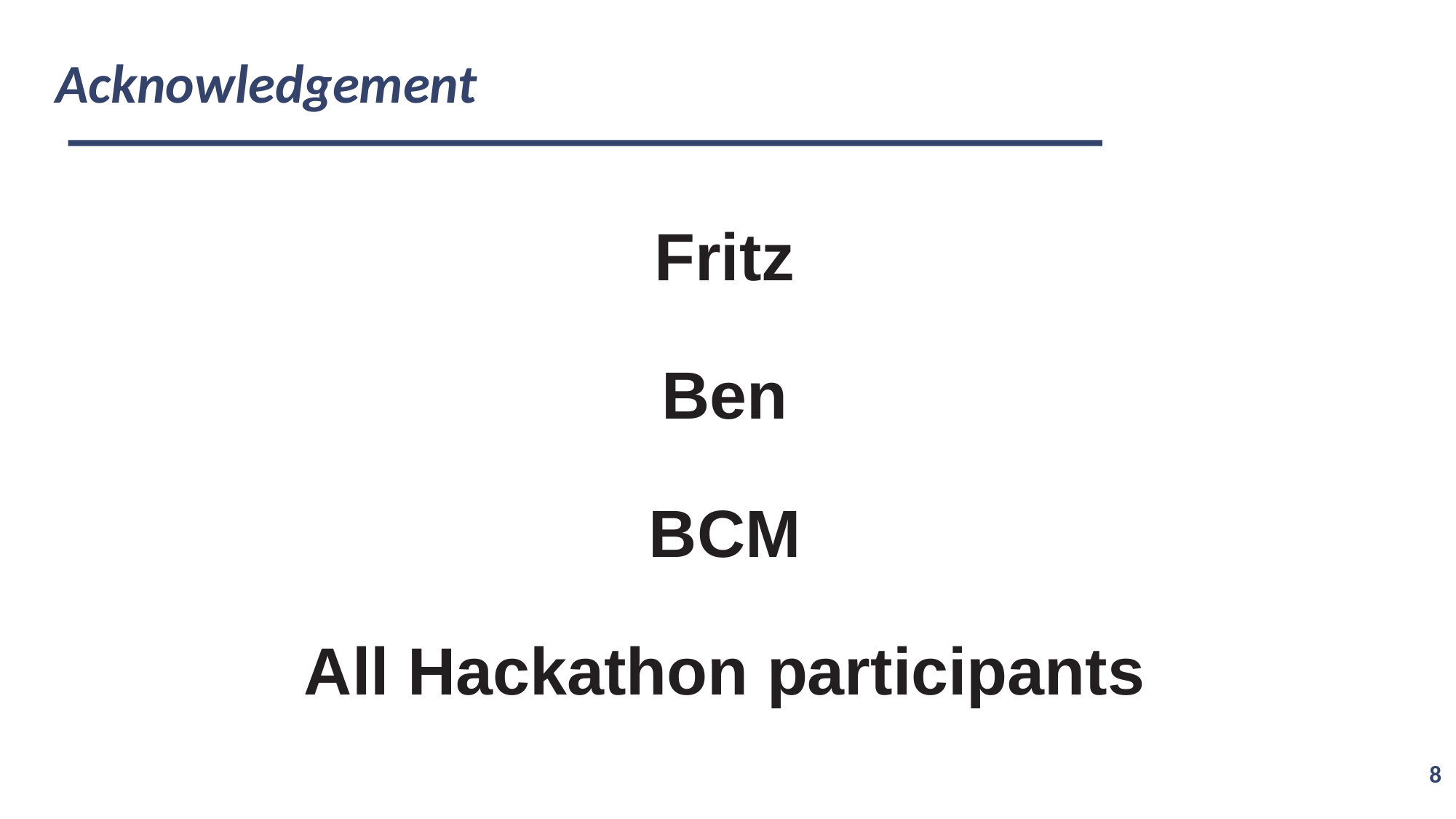

# Acknowledgement
Fritz
Ben
BCM
All Hackathon participants

8